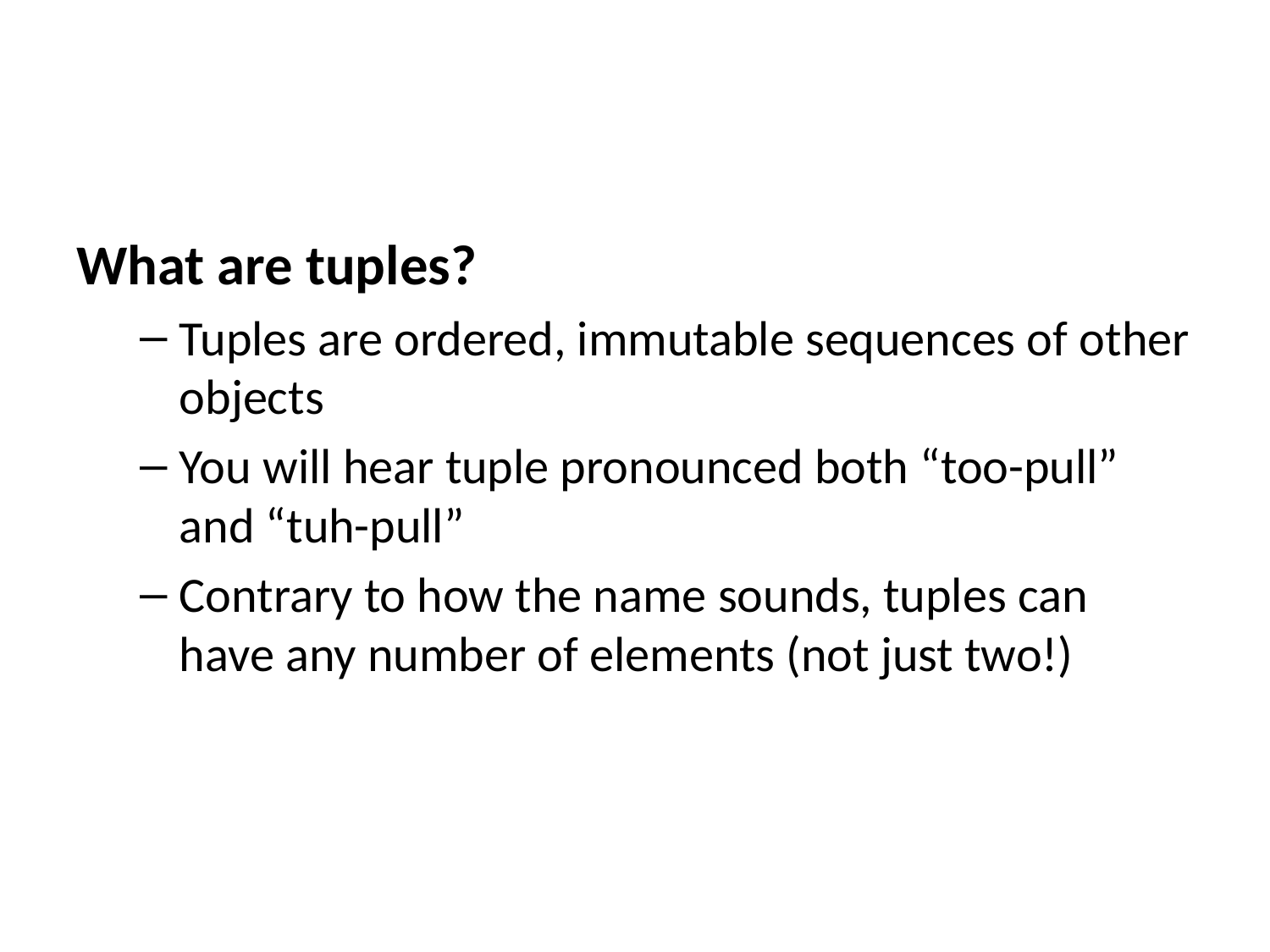

What are tuples?
Tuples are ordered, immutable sequences of other objects
You will hear tuple pronounced both “too-pull” and “tuh-pull”
Contrary to how the name sounds, tuples can have any number of elements (not just two!)